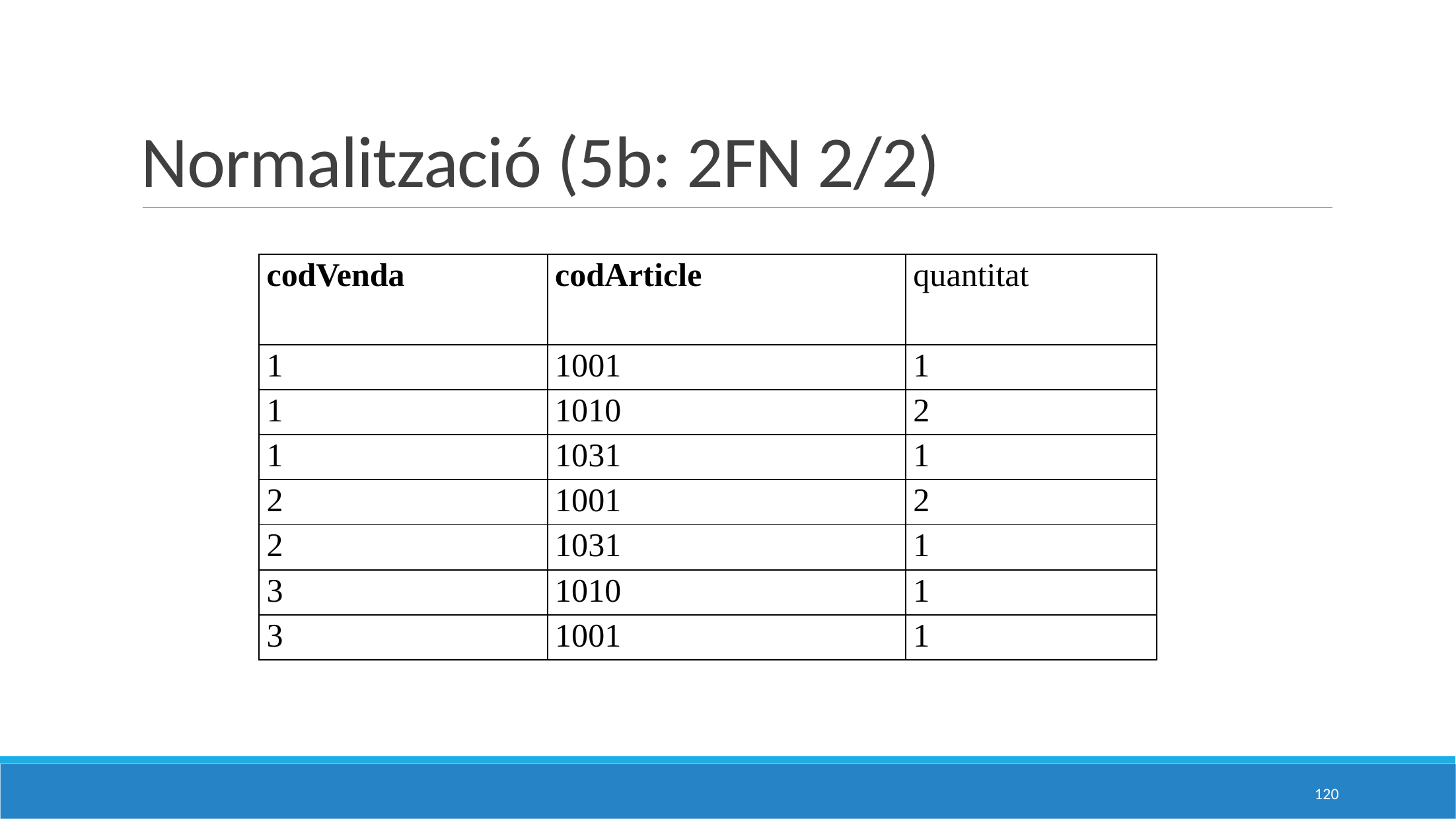

# Normalització (5b: 2FN 2/2)
| codVenda | codArticle | quantitat |
| --- | --- | --- |
| 1 | 1001 | 1 |
| 1 | 1010 | 2 |
| 1 | 1031 | 1 |
| 2 | 1001 | 2 |
| 2 | 1031 | 1 |
| 3 | 1010 | 1 |
| 3 | 1001 | 1 |
120